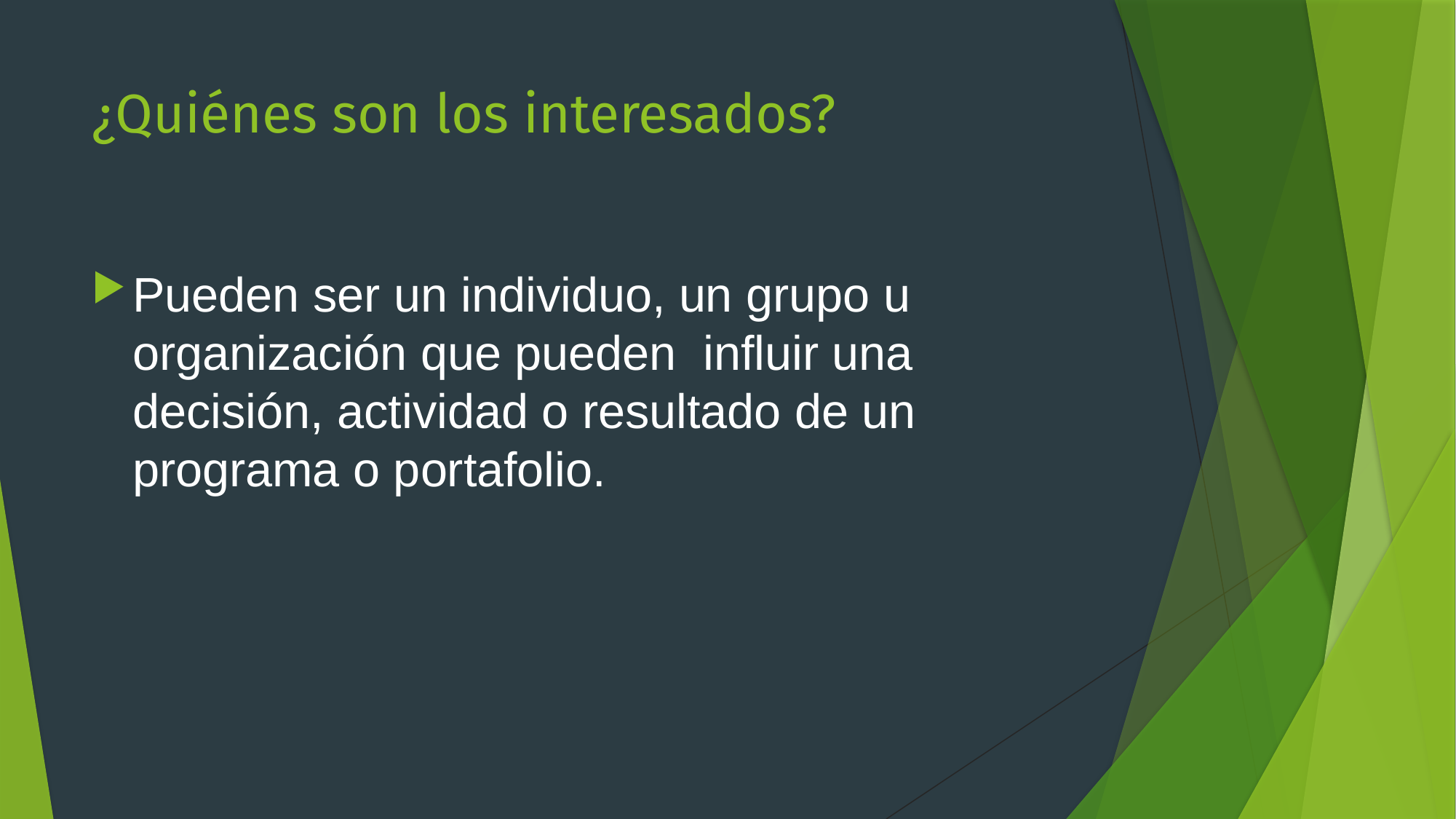

# ¿Quiénes son los interesados?
Pueden ser un individuo, un grupo u organización que pueden  influir una decisión, actividad o resultado de un programa o portafolio.